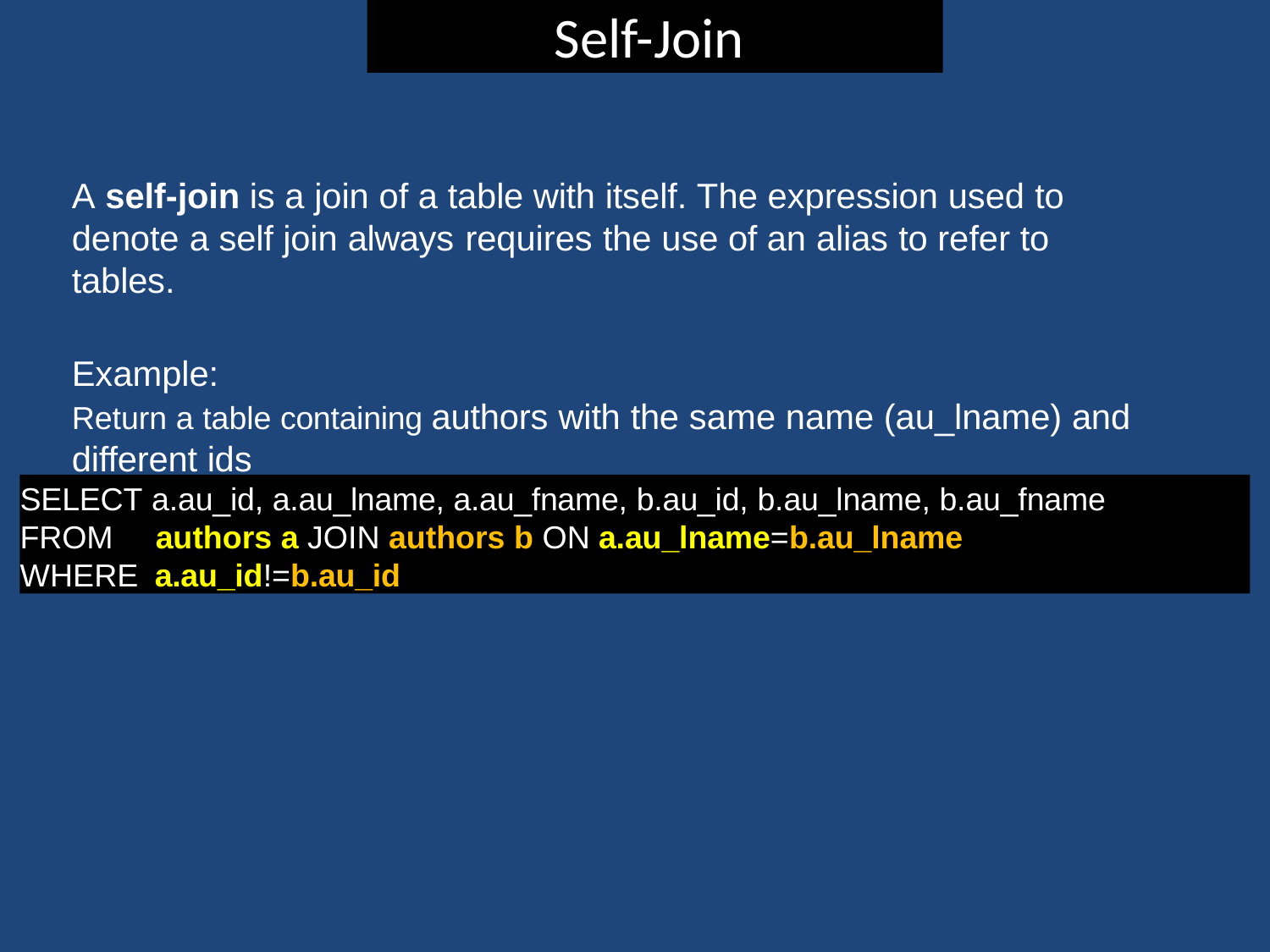

# Self-Join
A self-join is a join of a table with itself. The expression used to
denote a self join always requires the use of an alias to refer to tables.

Example:
Return a table containing authors with the same name (au_lname) and
different ids
SELECT a.au_id, a.au_lname, a.au_fname, b.au_id, b.au_lname, b.au_fname
FROM	authors a JOIN authors b ON a.au_lname=b.au_lname
WHERE a.au_id!=b.au_id